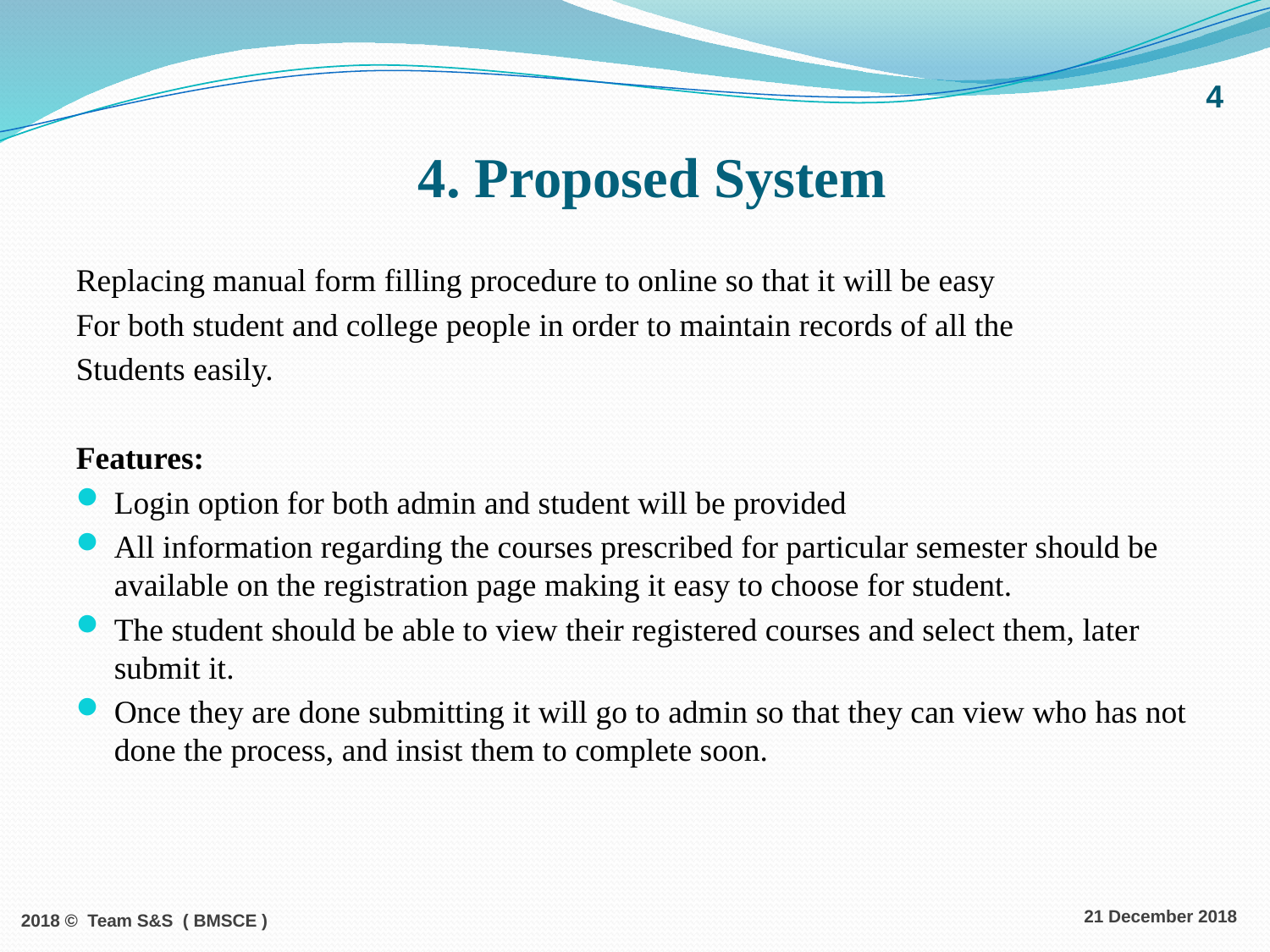

# 4. Proposed System
4
Replacing manual form filling procedure to online so that it will be easy
For both student and college people in order to maintain records of all the
Students easily.

Features:
Login option for both admin and student will be provided
All information regarding the courses prescribed for particular semester should be available on the registration page making it easy to choose for student.
The student should be able to view their registered courses and select them, later submit it.
Once they are done submitting it will go to admin so that they can view who has not done the process, and insist them to complete soon.

2018 ©  Team S&S  ( BMSCE )
21 December 2018